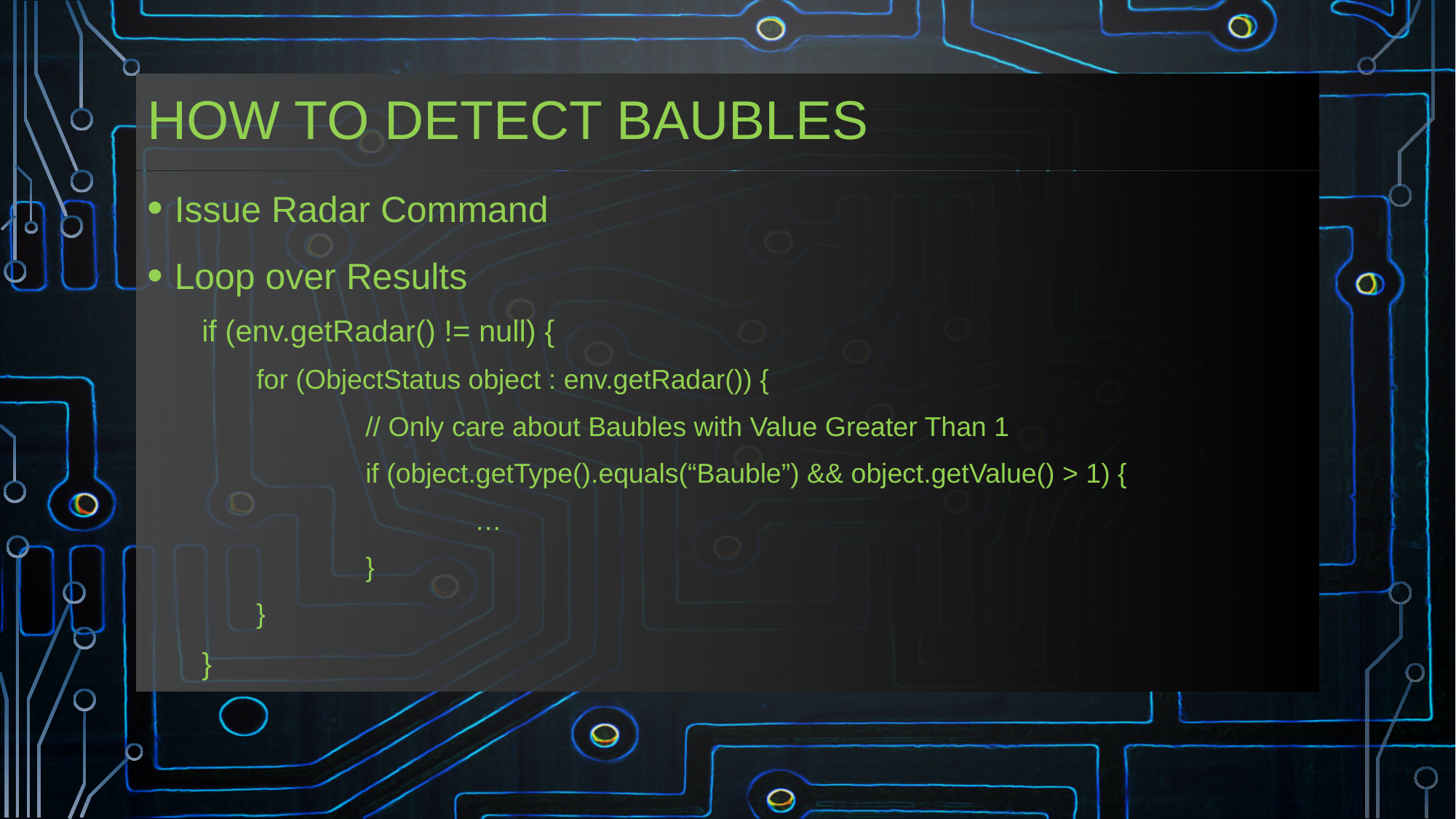

# How to Detect Baubles
Issue Radar Command
Loop over Results
if (env.getRadar() != null) {
for (ObjectStatus object : env.getRadar()) {
	// Only care about Baubles with Value Greater Than 1
	if (object.getType().equals(“Bauble”) && object.getValue() > 1) {
		…
	}
}
}